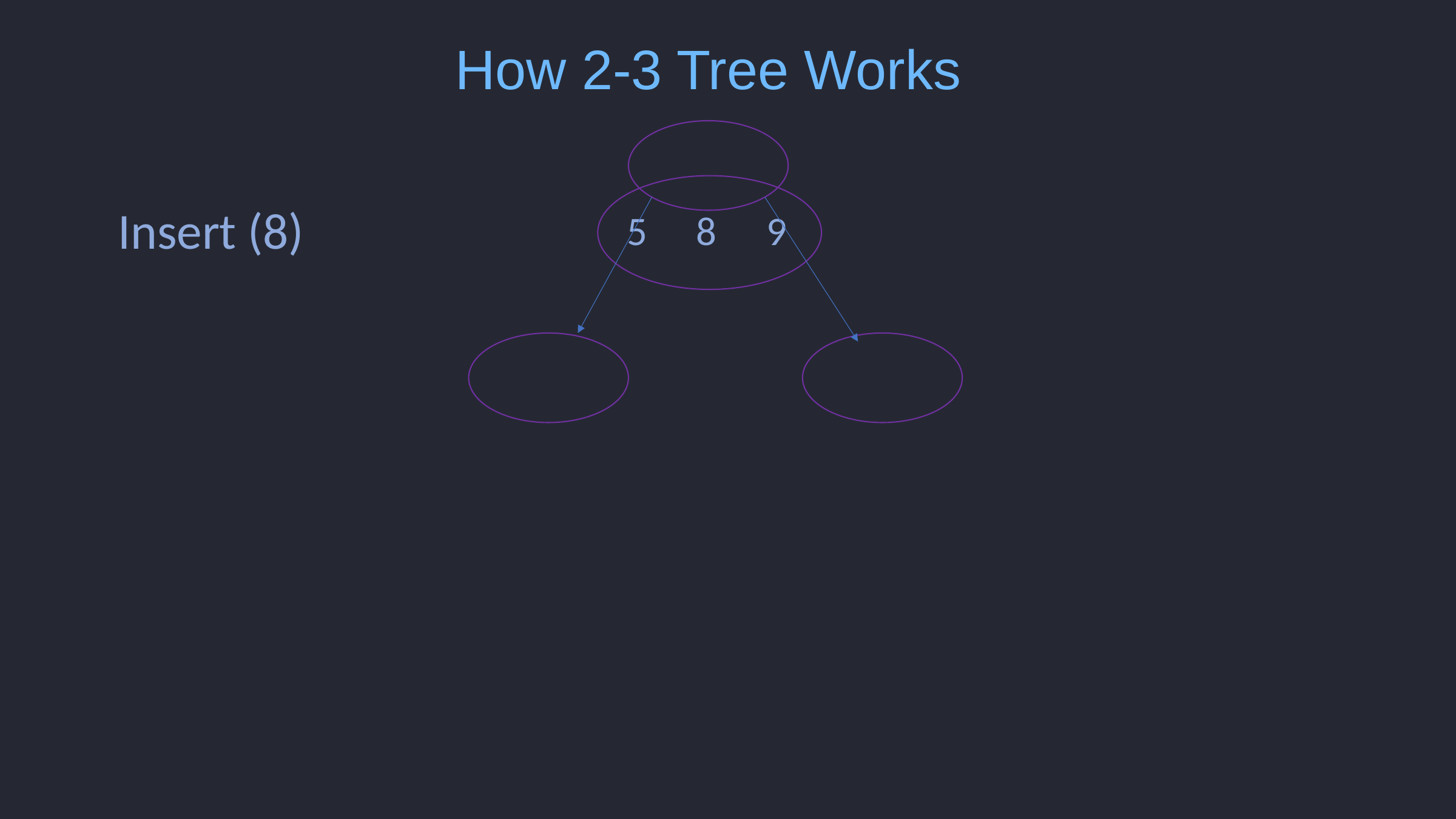

How 2-3 Tree Works

Insert (8)
8
5
9